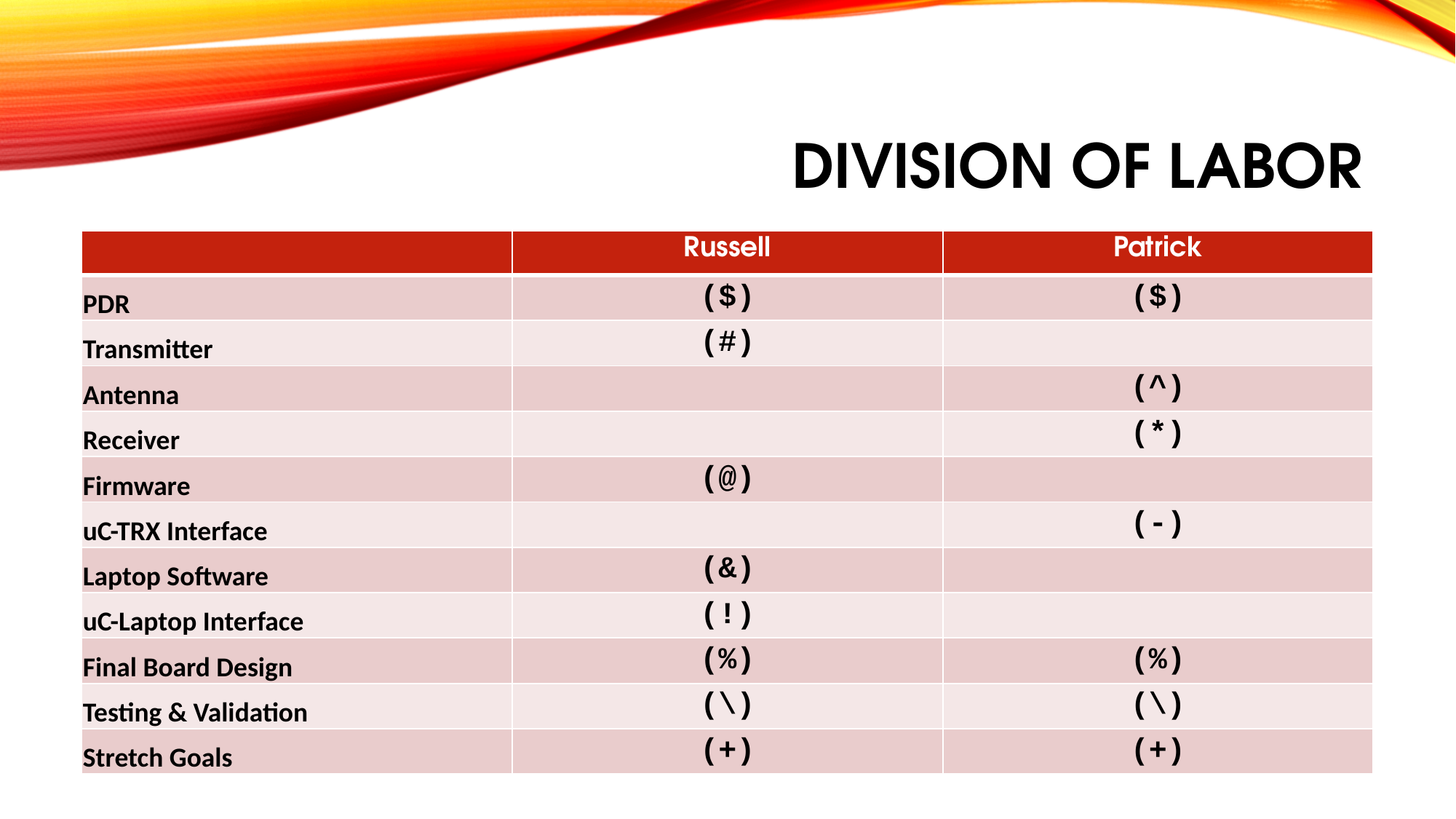

# Division of Labor
|  | Russell | Patrick |
| --- | --- | --- |
| PDR | ($) | ($) |
| Transmitter | (#) |  |
| Antenna |  | (^) |
| Receiver |  | (\*) |
| Firmware | (@) |  |
| uC-TRX Interface |  | (-) |
| Laptop Software | (&) |  |
| uC-Laptop Interface | (!) |  |
| Final Board Design | (%) | (%) |
| Testing & Validation | (\) | (\) |
| Stretch Goals | (+) | (+) |